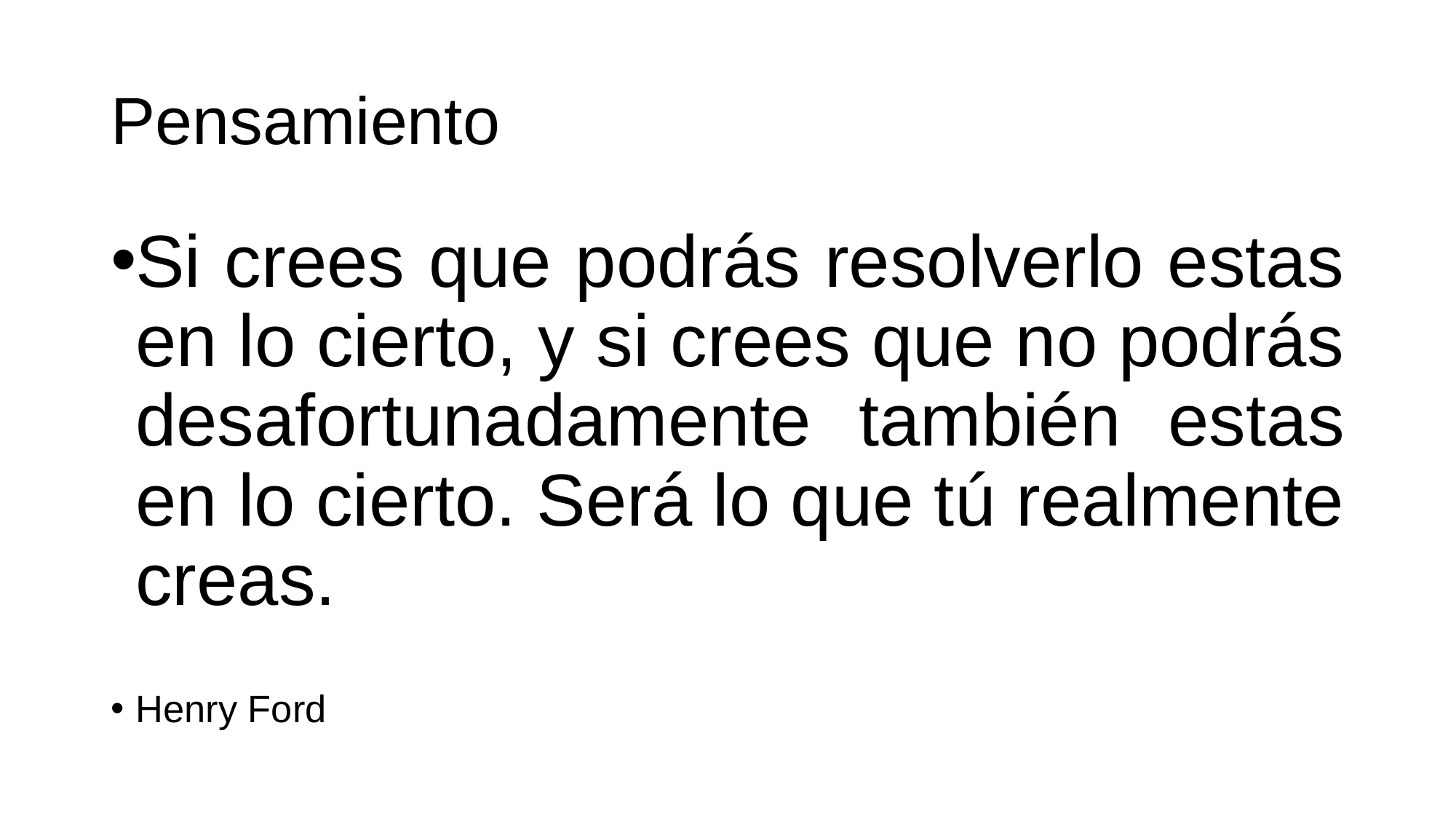

# Pensamiento
Si crees que podrás resolverlo estas en lo cierto, y si crees que no podrás desafortunadamente también estas en lo cierto. Será lo que tú realmente creas.

Henry Ford